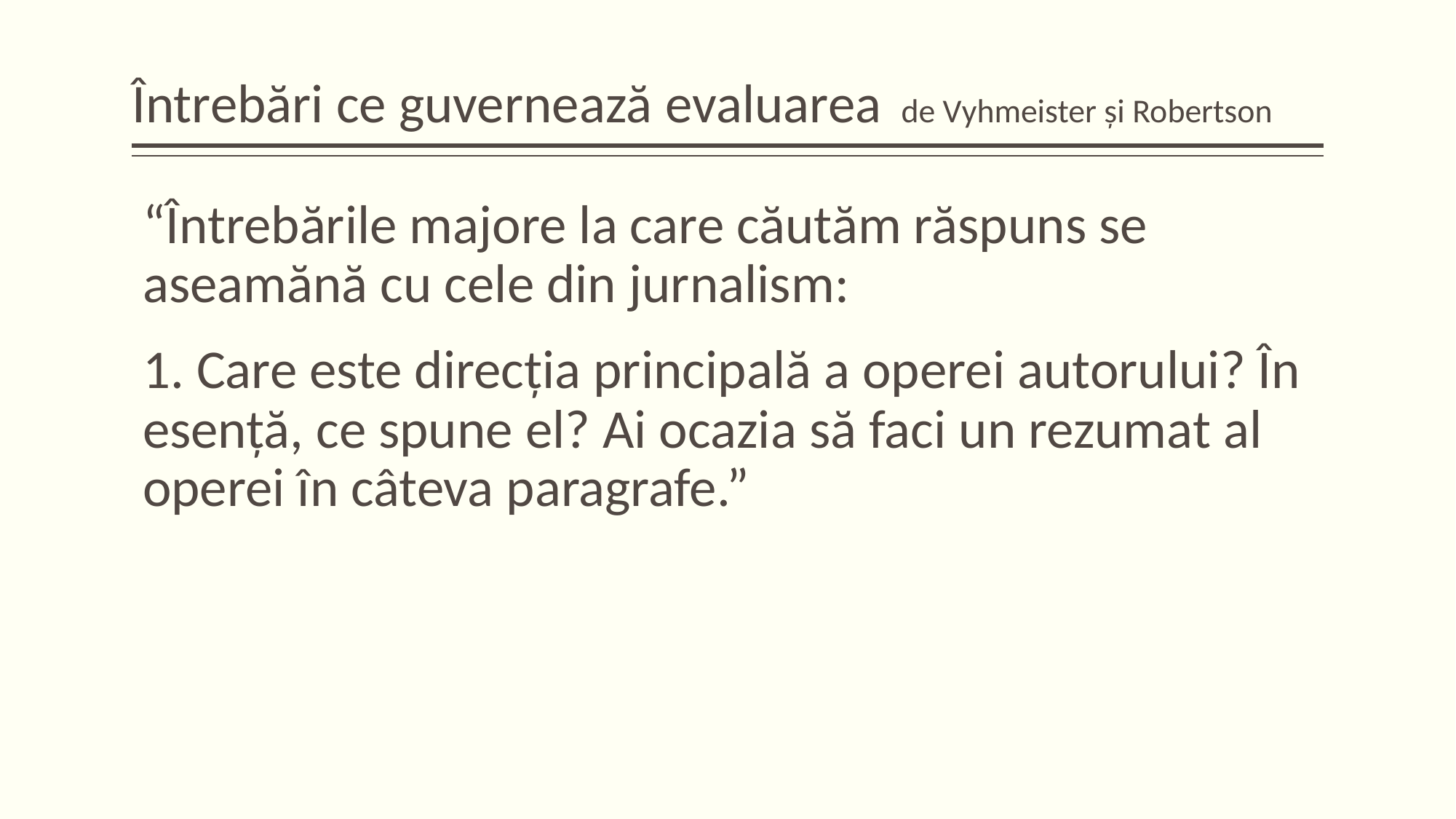

# Întrebări ce guvernează evaluarea  de Vyhmeister și Robertson
“Întrebările majore la care căutăm răspuns se aseamănă cu cele din jurnalism:
1. Care este direcția principală a operei autorului? În esență, ce spune el? Ai ocazia să faci un rezumat al operei în câteva paragrafe.”